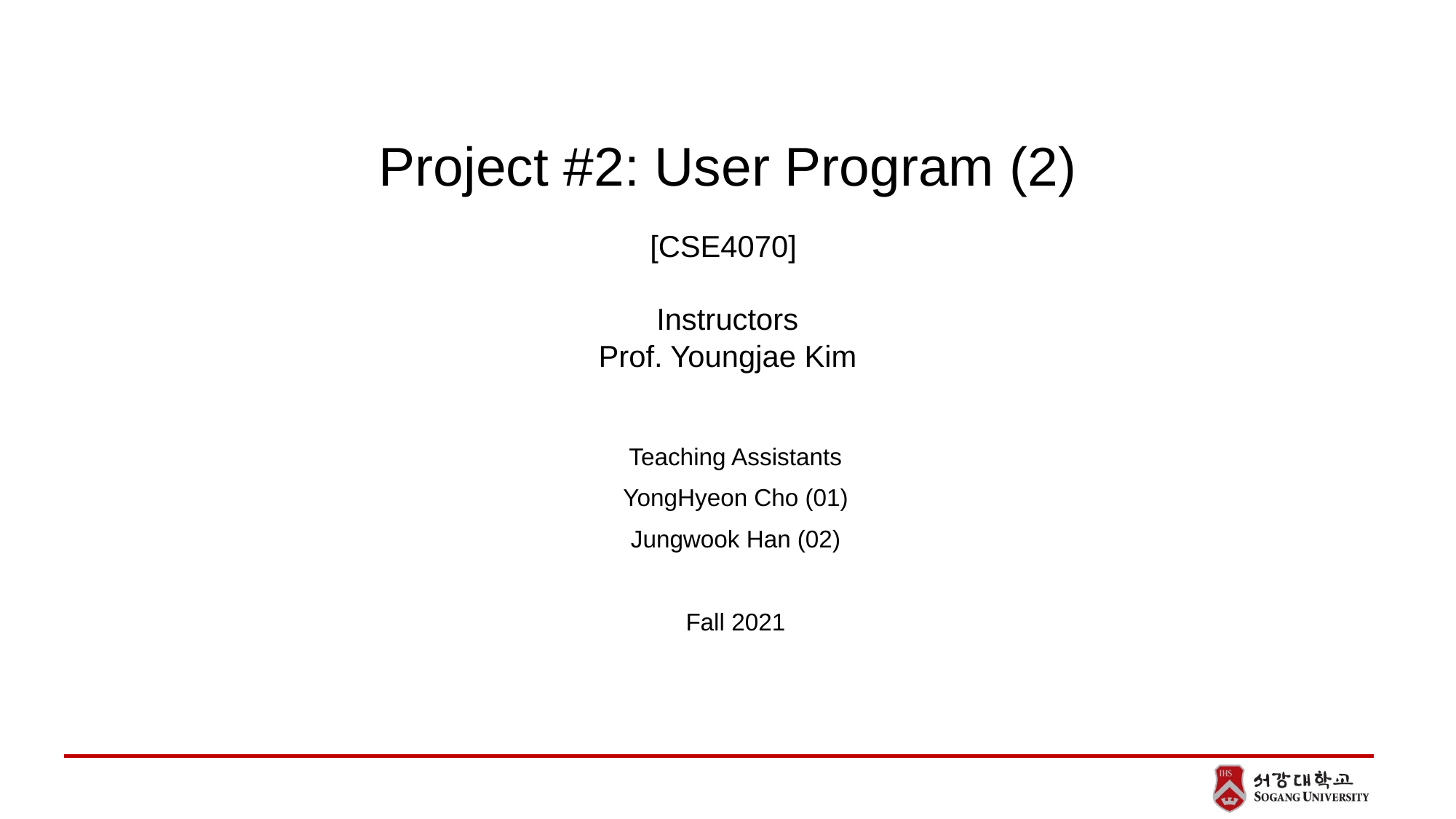

# Project #2: User Program (2)
[CSE4070]

Instructors
Prof. Youngjae Kim

Teaching Assistants
YongHyeon Cho (01)
Jungwook Han (02)

Fall 2021